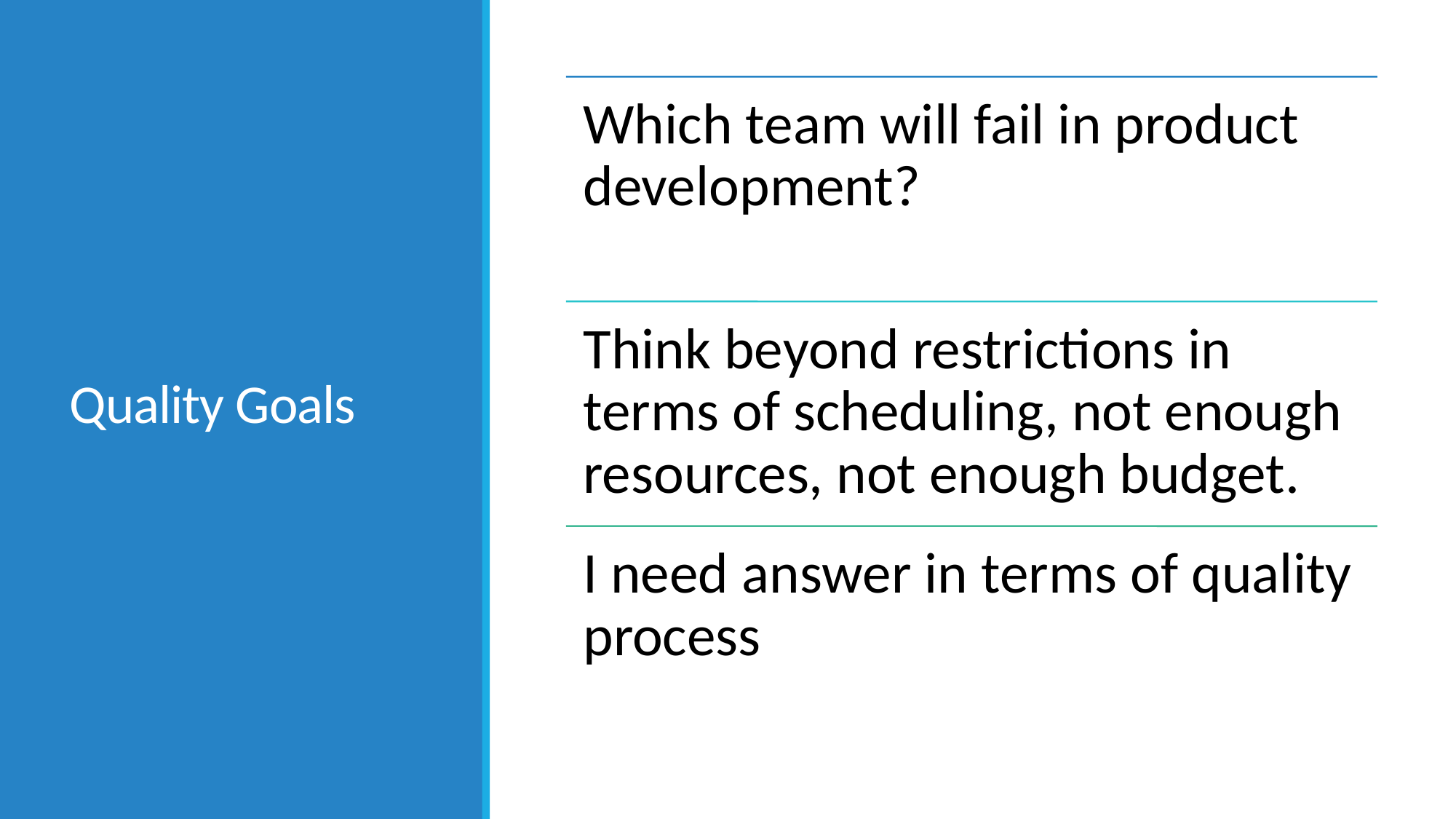

# Quality Goals
Which team will fail in product development?
Think beyond restrictions in terms of scheduling, not enough resources, not enough budget.
I need answer in terms of quality process